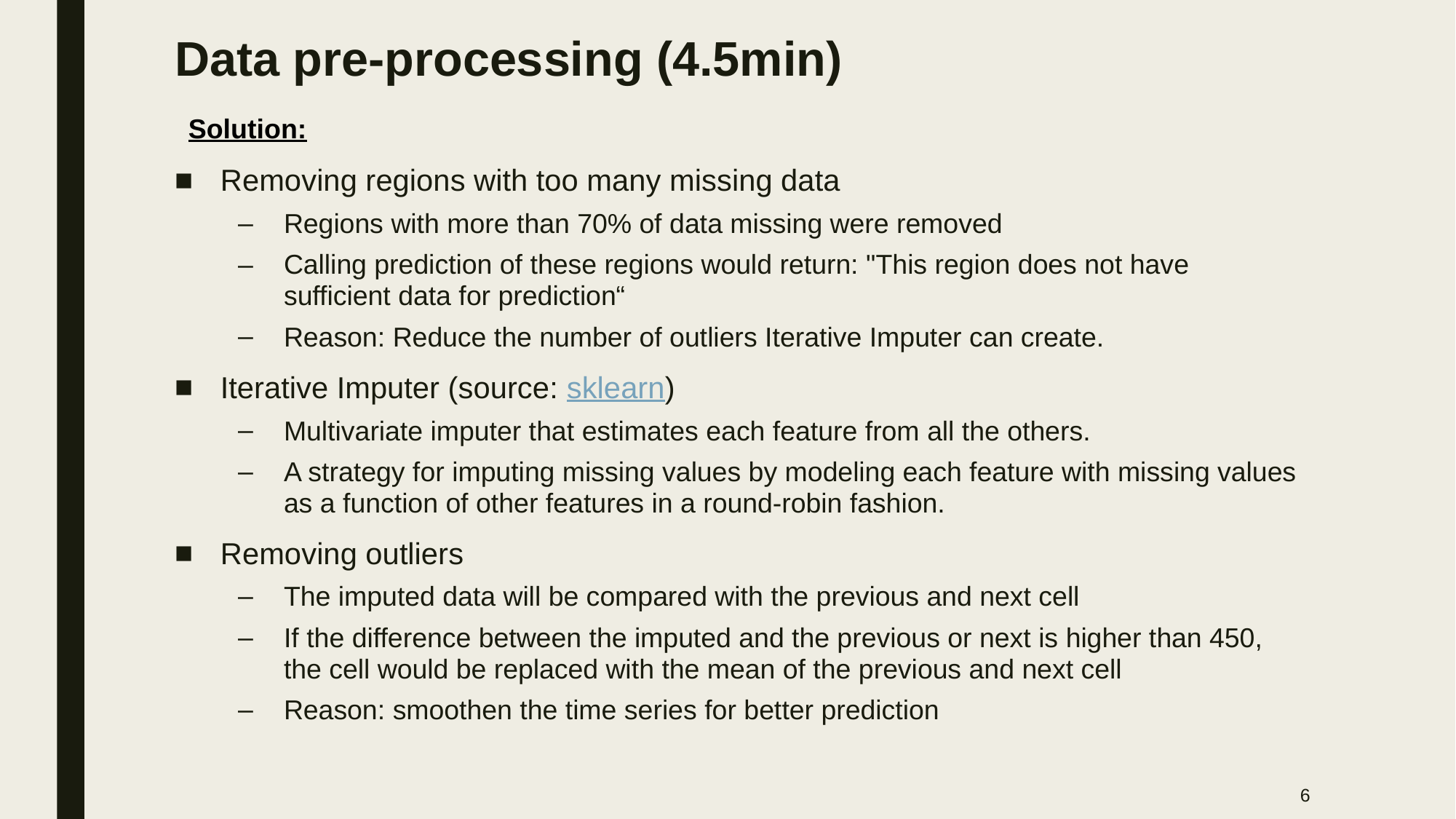

# Data pre-processing (4.5min)
Solution:
Removing regions with too many missing data
Regions with more than 70% of data missing were removed
Calling prediction of these regions would return: "This region does not have sufficient data for prediction“
Reason: Reduce the number of outliers Iterative Imputer can create.
Iterative Imputer (source: sklearn)
Multivariate imputer that estimates each feature from all the others.
A strategy for imputing missing values by modeling each feature with missing values as a function of other features in a round-robin fashion.
Removing outliers
The imputed data will be compared with the previous and next cell
If the difference between the imputed and the previous or next is higher than 450, the cell would be replaced with the mean of the previous and next cell
Reason: smoothen the time series for better prediction
6